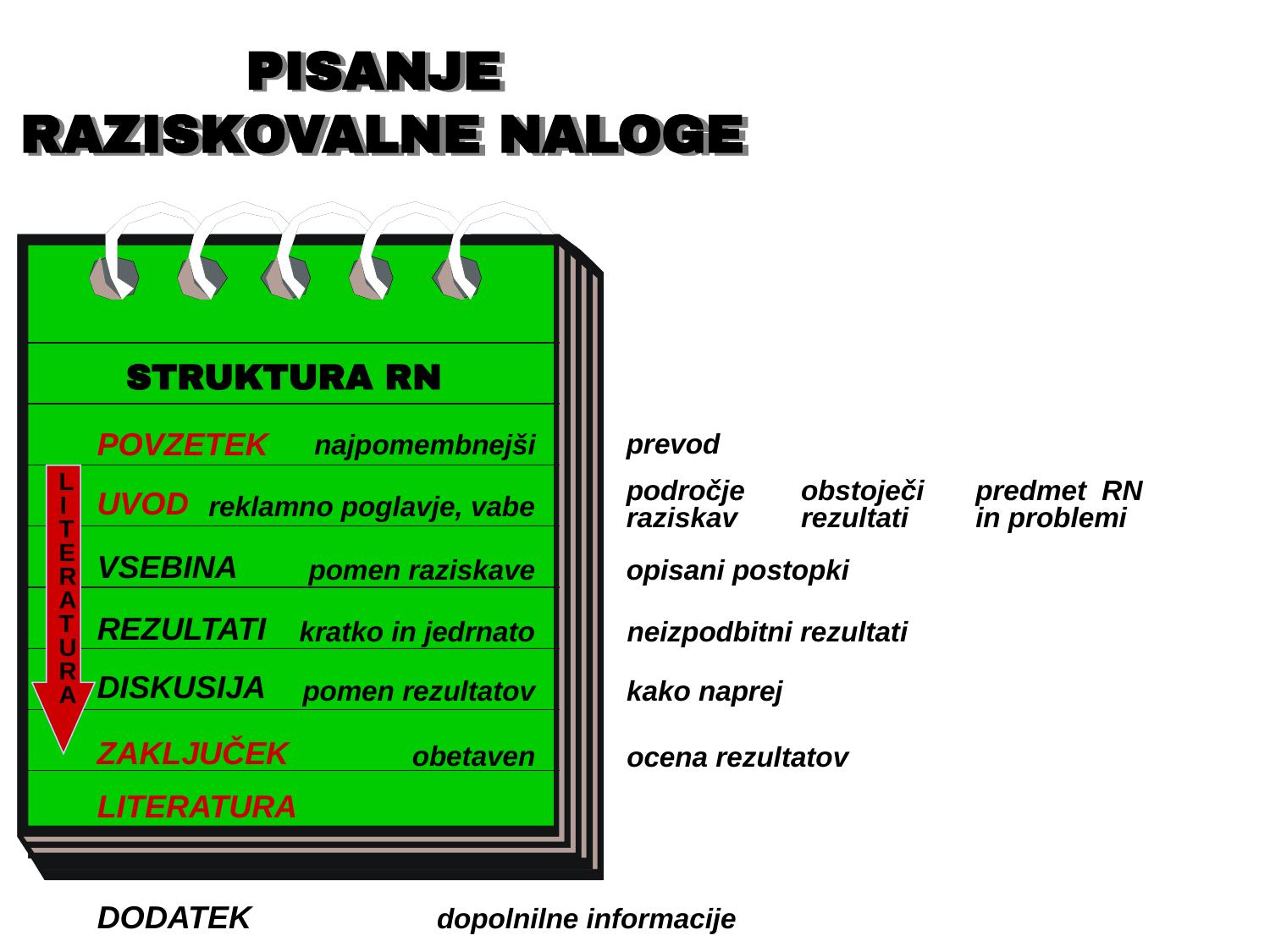

PISANJE
RAZISKOVALNE NALOGE

STRUKTURA RN
POVZETEK
prevod
najpomembnejši
L
I
T
E
R
A
T
U
R
A
področje raziskav
obstoječi rezultati
predmet  RN in problemi
reklamno poglavje, vabe
UVOD
pomen raziskave
opisani postopki
VSEBINA
kratko in jedrnato
neizpodbitni rezultati
REZULTATI
pomen rezultatov
kako naprej
DISKUSIJA
obetaven
ocena rezultatov
ZAKLJUČEK
LITERATURA
dopolnilne informacije
DODATEK